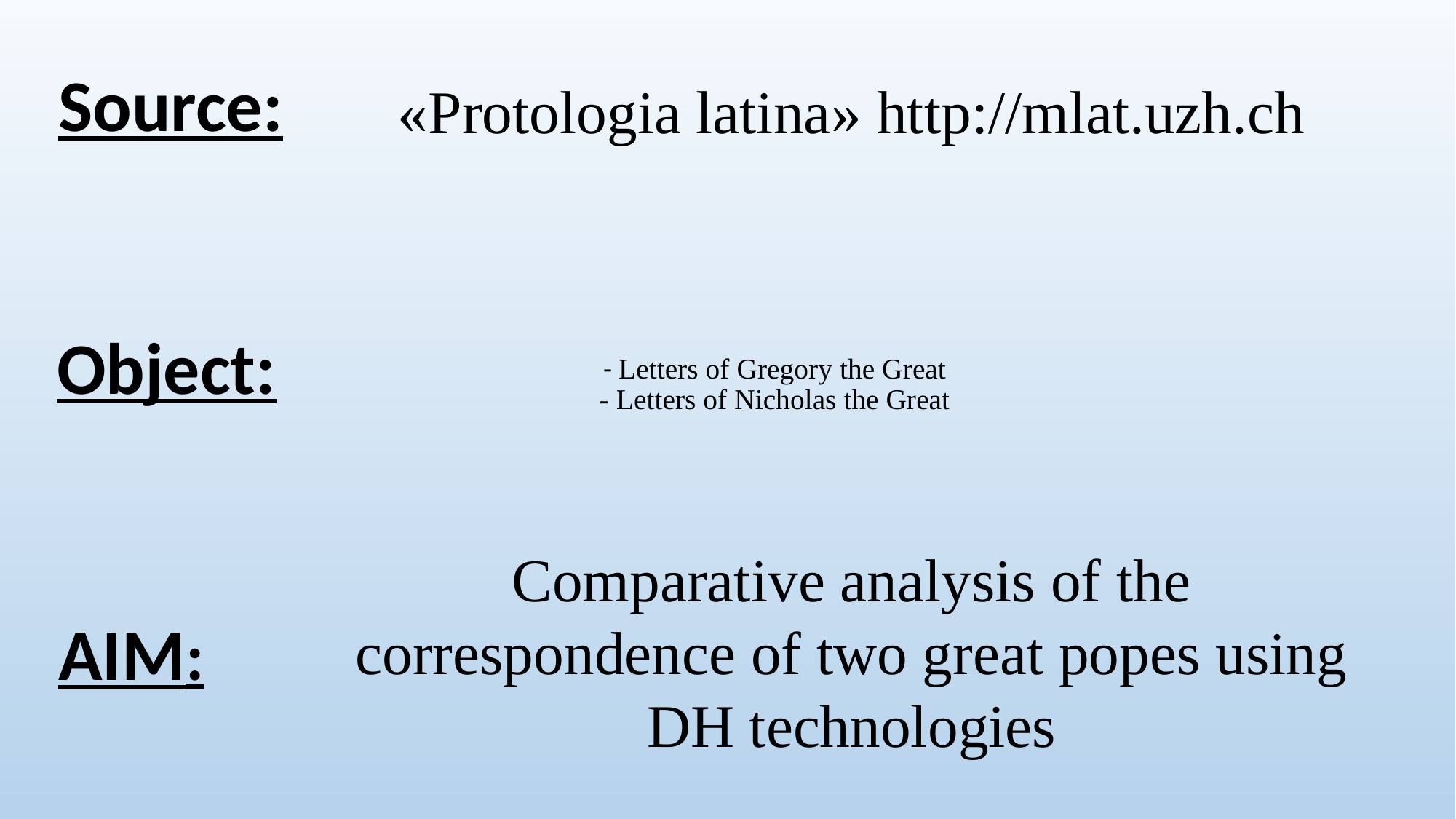

Source:
«Protologia latina» http://mlat.uzh.ch
Object:
# - Letters of Gregory the Great - Letters of Nicholas the Great
Comparative analysis of the correspondence of two great popes using DH technologies
AIM: